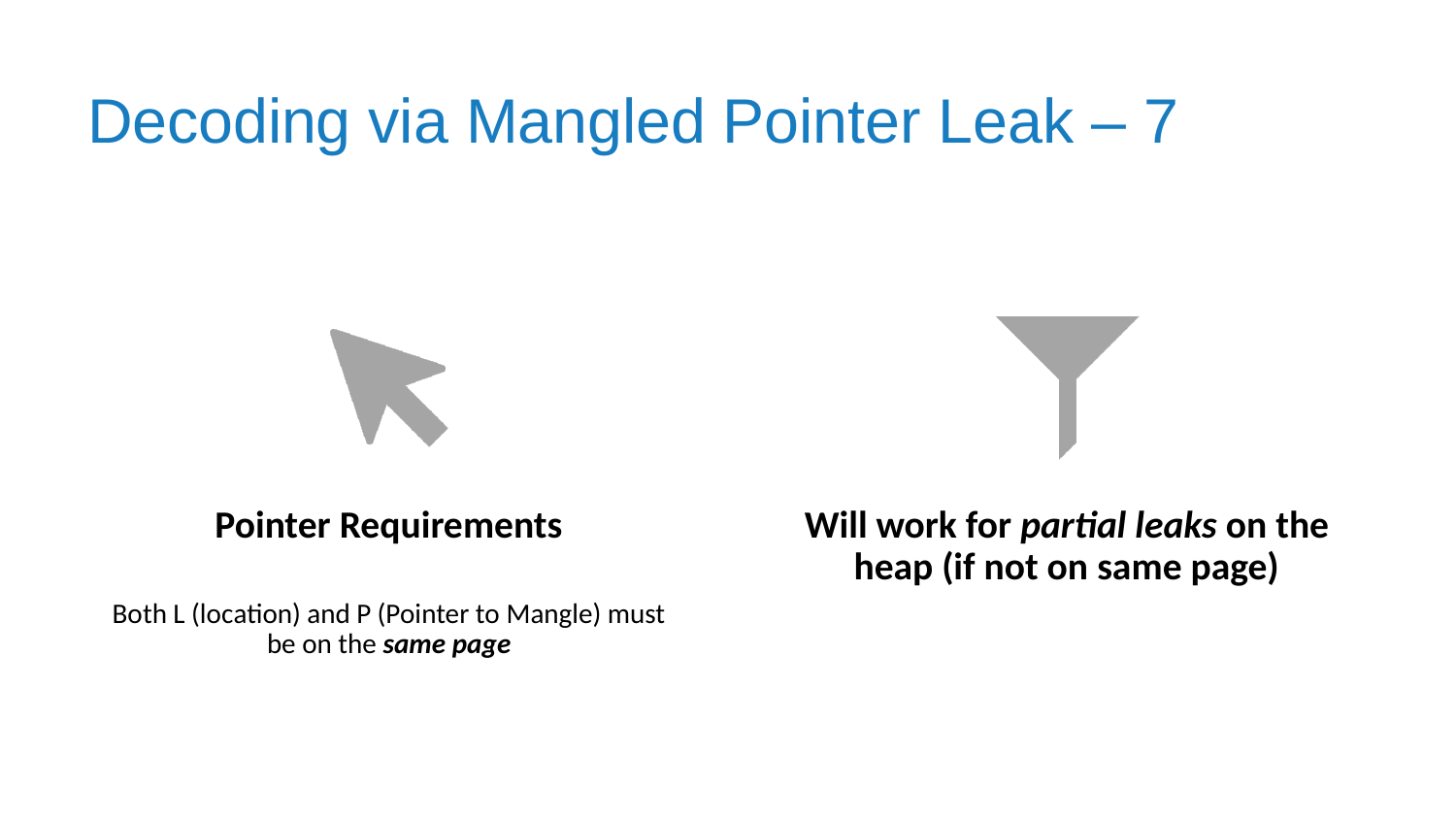

# Decoding via Mangled Pointer Leak – 7
Pointer Requirements
Both L (location) and P (Pointer to Mangle) must be on the same page
Will work for partial leaks on the heap (if not on same page)